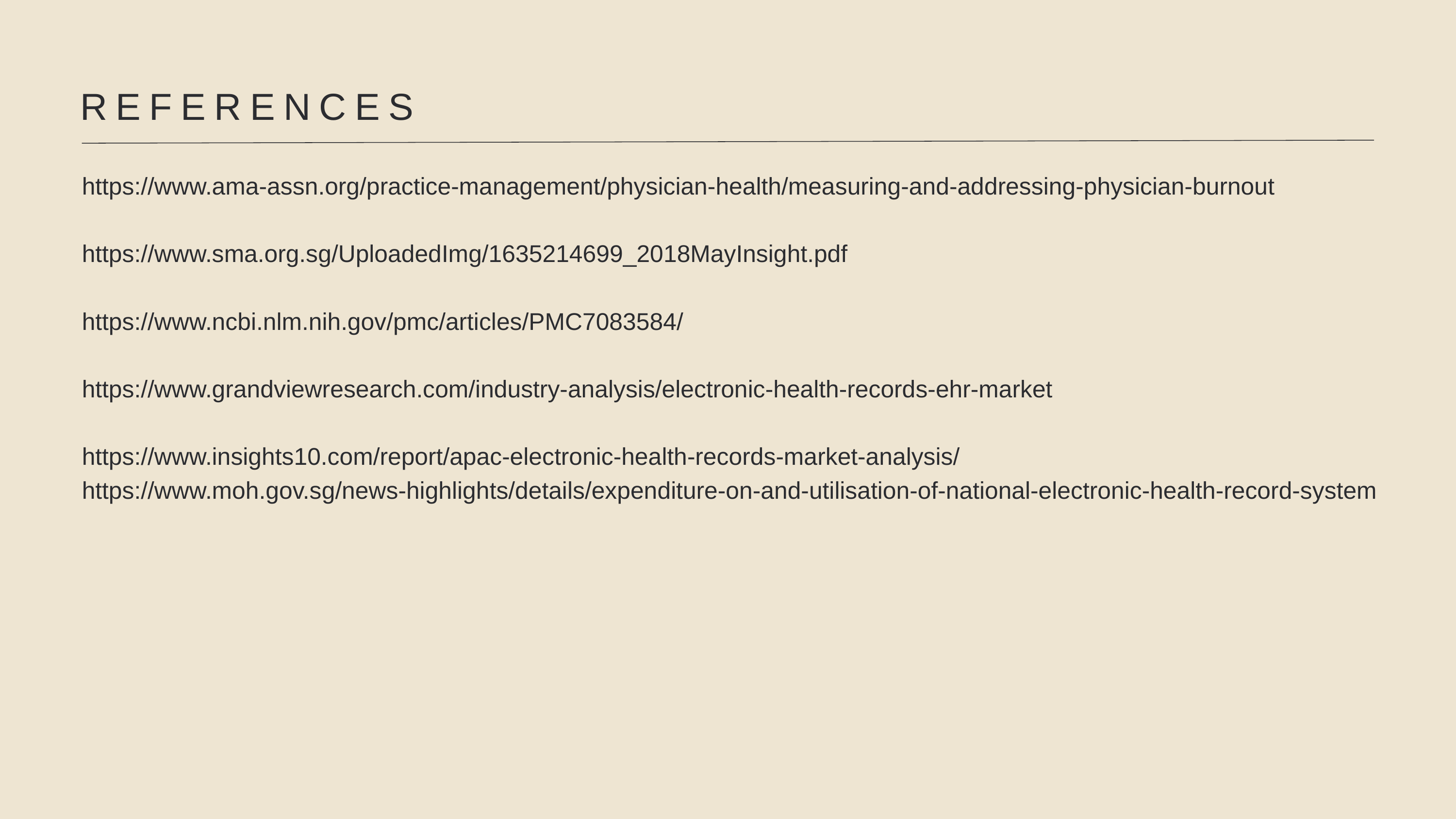

REFERENCES

https://www.ama-assn.org/practice-management/physician-health/measuring-and-addressing-physician-burnout

https://www.sma.org.sg/UploadedImg/1635214699_2018MayInsight.pdf

https://www.ncbi.nlm.nih.gov/pmc/articles/PMC7083584/

https://www.grandviewresearch.com/industry-analysis/electronic-health-records-ehr-market

https://www.insights10.com/report/apac-electronic-health-records-market-analysis/
https://www.moh.gov.sg/news-highlights/details/expenditure-on-and-utilisation-of-national-electronic-health-record-system